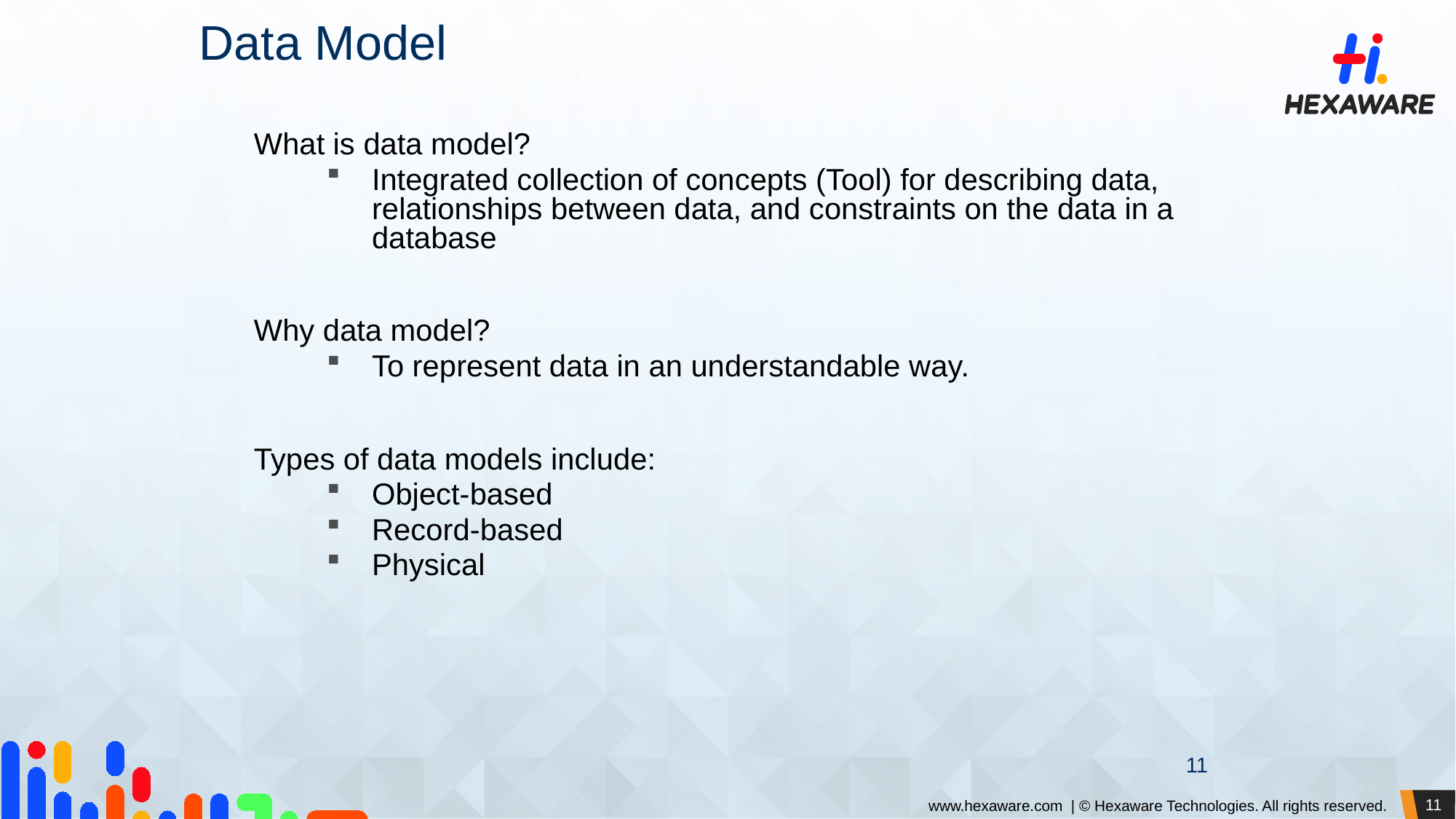

Data Model
What is data model?
Integrated collection of concepts (Tool) for describing data, relationships between data, and constraints on the data in a database

Why data model?
To represent data in an understandable way.

Types of data models include:
Object-based
Record-based
Physical
11